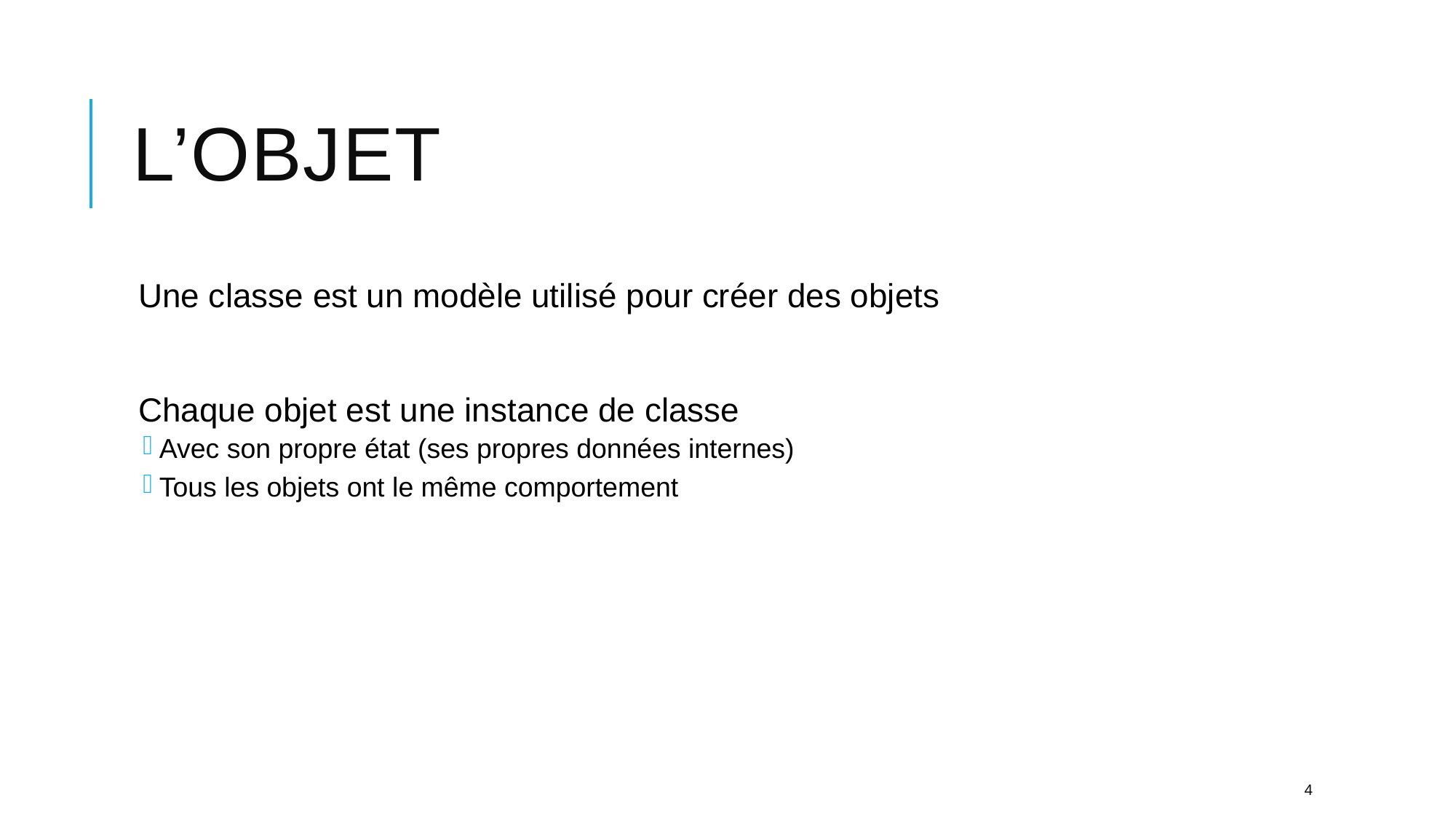

# L’Objet
Une classe est un modèle utilisé pour créer des objets

Chaque objet est une instance de classe
Avec son propre état (ses propres données internes)
Tous les objets ont le même comportement
4